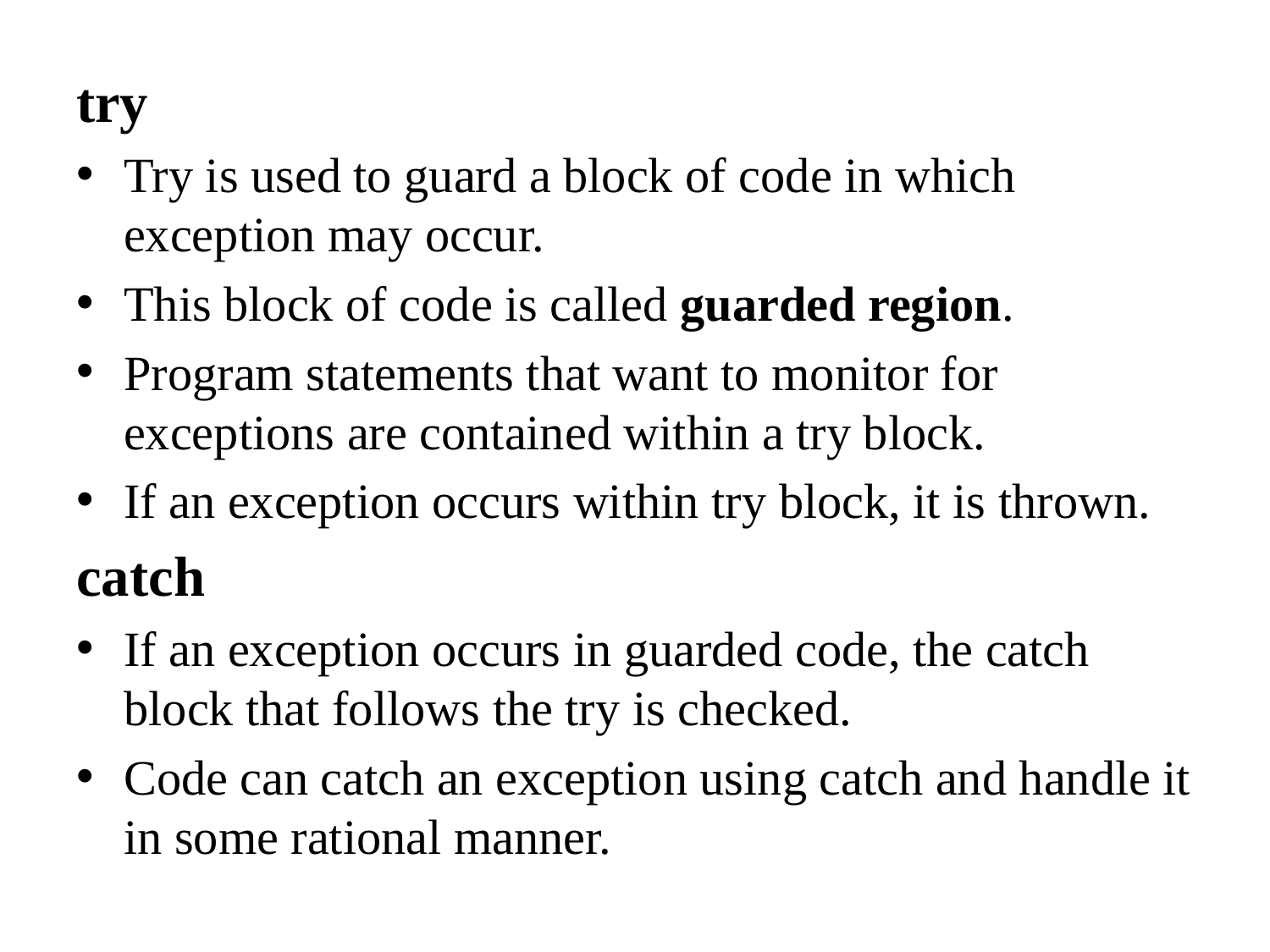

try
Try is used to guard a block of code in which exception may occur.
This block of code is called guarded region.
Program statements that want to monitor for exceptions are contained within a try block.
If an exception occurs within try block, it is thrown.
catch
If an exception occurs in guarded code, the catch block that follows the try is checked.
Code can catch an exception using catch and handle it in some rational manner.